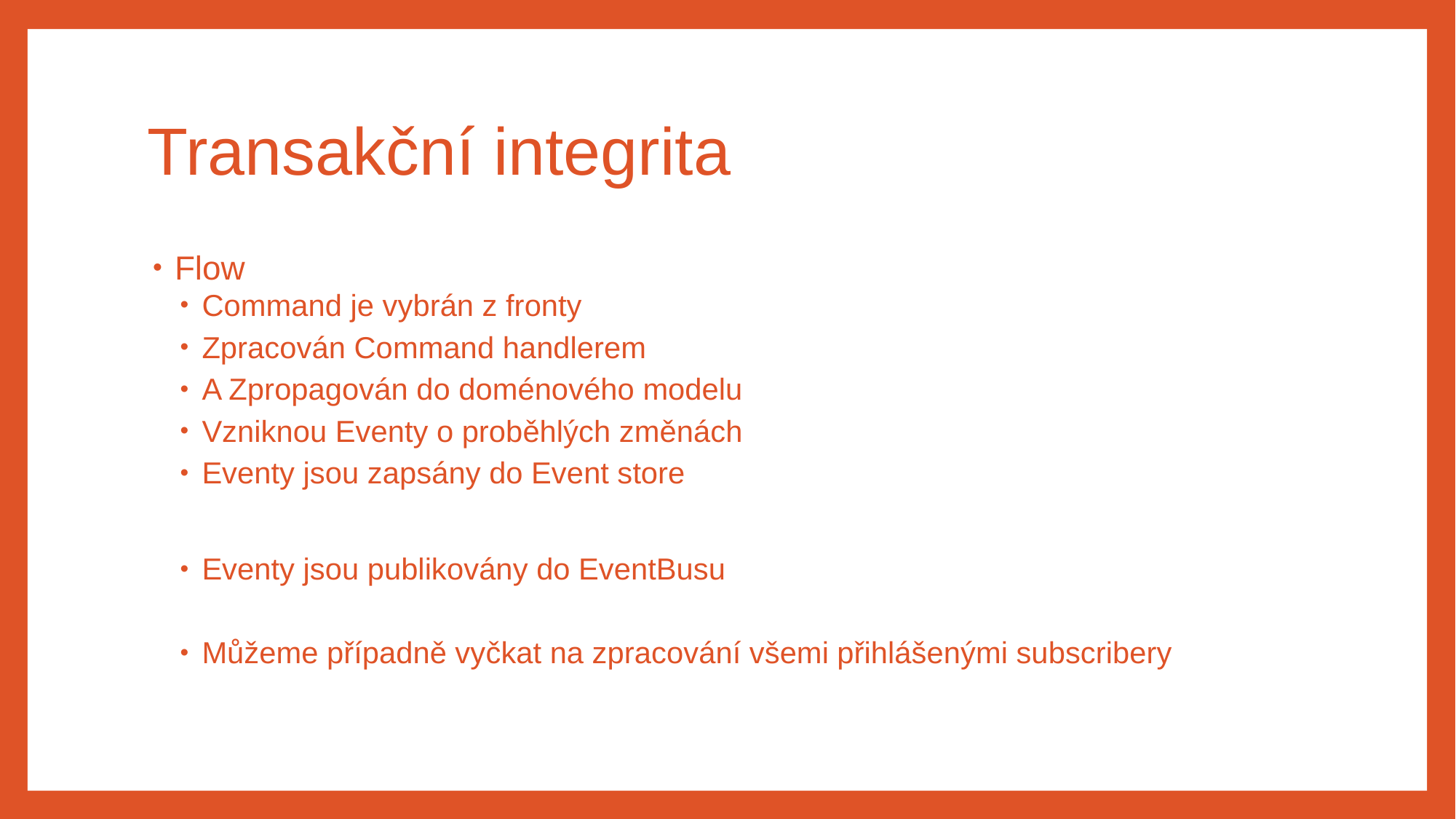

# Transakční integrita
Flow
Command je vybrán z fronty
Zpracován Command handlerem
A Zpropagován do doménového modelu
Vzniknou Eventy o proběhlých změnách
Eventy jsou zapsány do Event store

Eventy jsou publikovány do EventBusu

Můžeme případně vyčkat na zpracování všemi přihlášenými subscribery